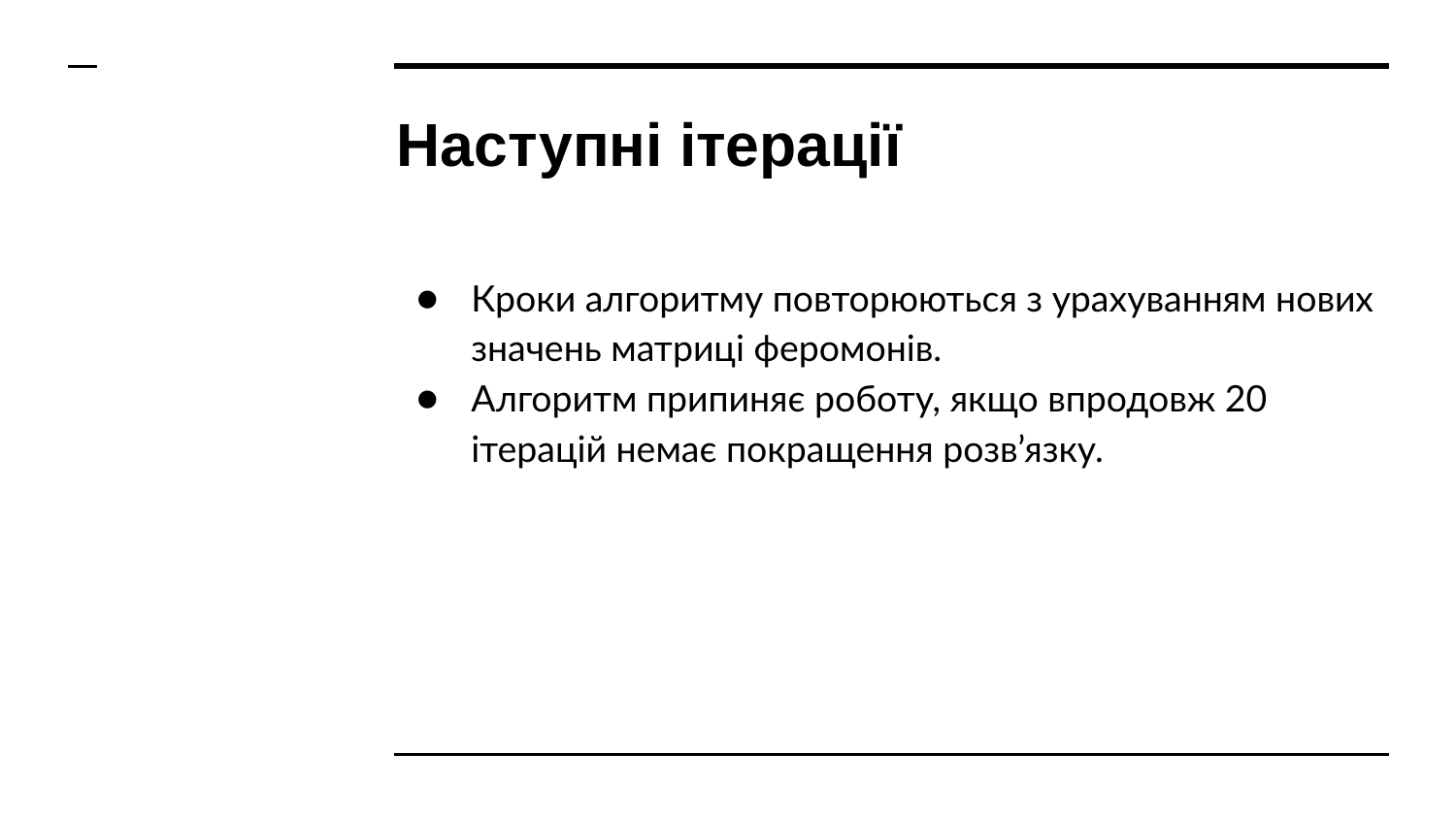

# Наступні ітерації
Кроки алгоритму повторюються з урахуванням нових значень матриці феромонів.
Алгоритм припиняє роботу, якщо впродовж 20 ітерацій немає покращення розв’язку.